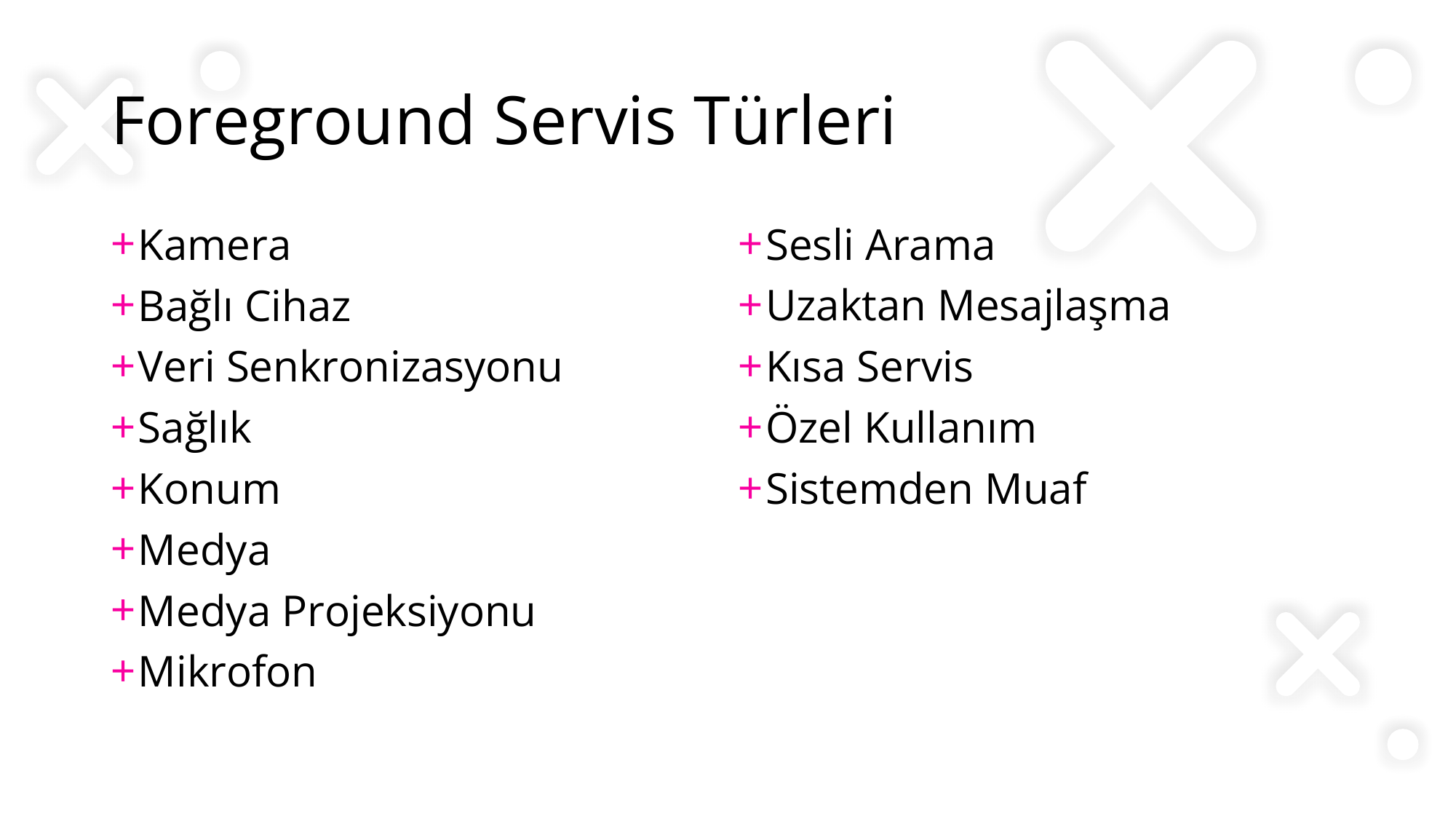

# Foreground Servis Türleri
Kamera
Bağlı Cihaz
Veri Senkronizasyonu
Sağlık
Konum
Medya
Medya Projeksiyonu
Mikrofon

Sesli Arama
Uzaktan Mesajlaşma
Kısa Servis
Özel Kullanım
Sistemden Muaf